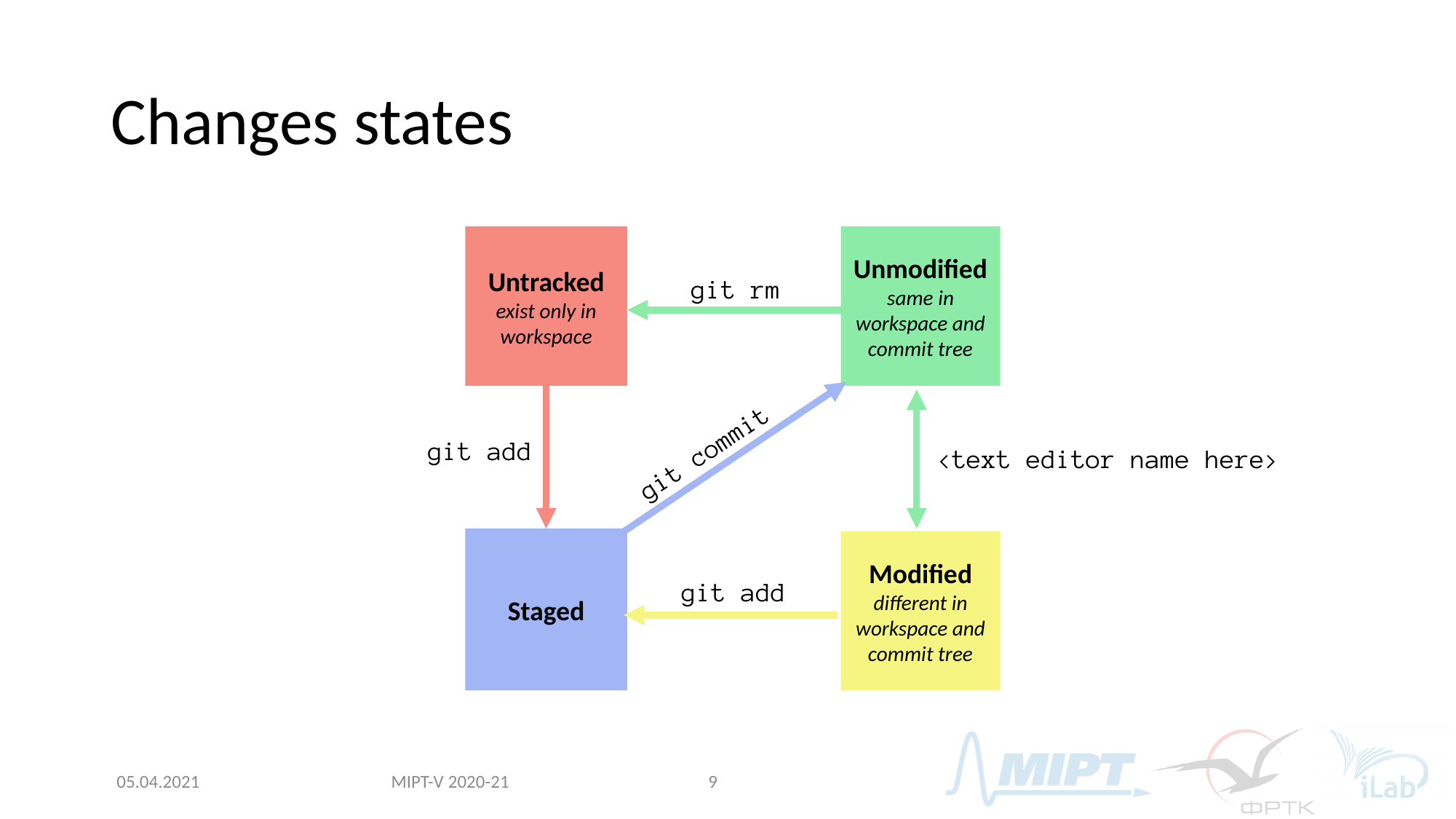

# Changes states

Untracked
exist only in workspace
Unmodified
same in workspace and commit tree
git rm
git commit
git add
<text editor name here>
Staged
Modified
different in workspace and commit tree
git add
MIPT-V 2020-21
05.04.2021
9